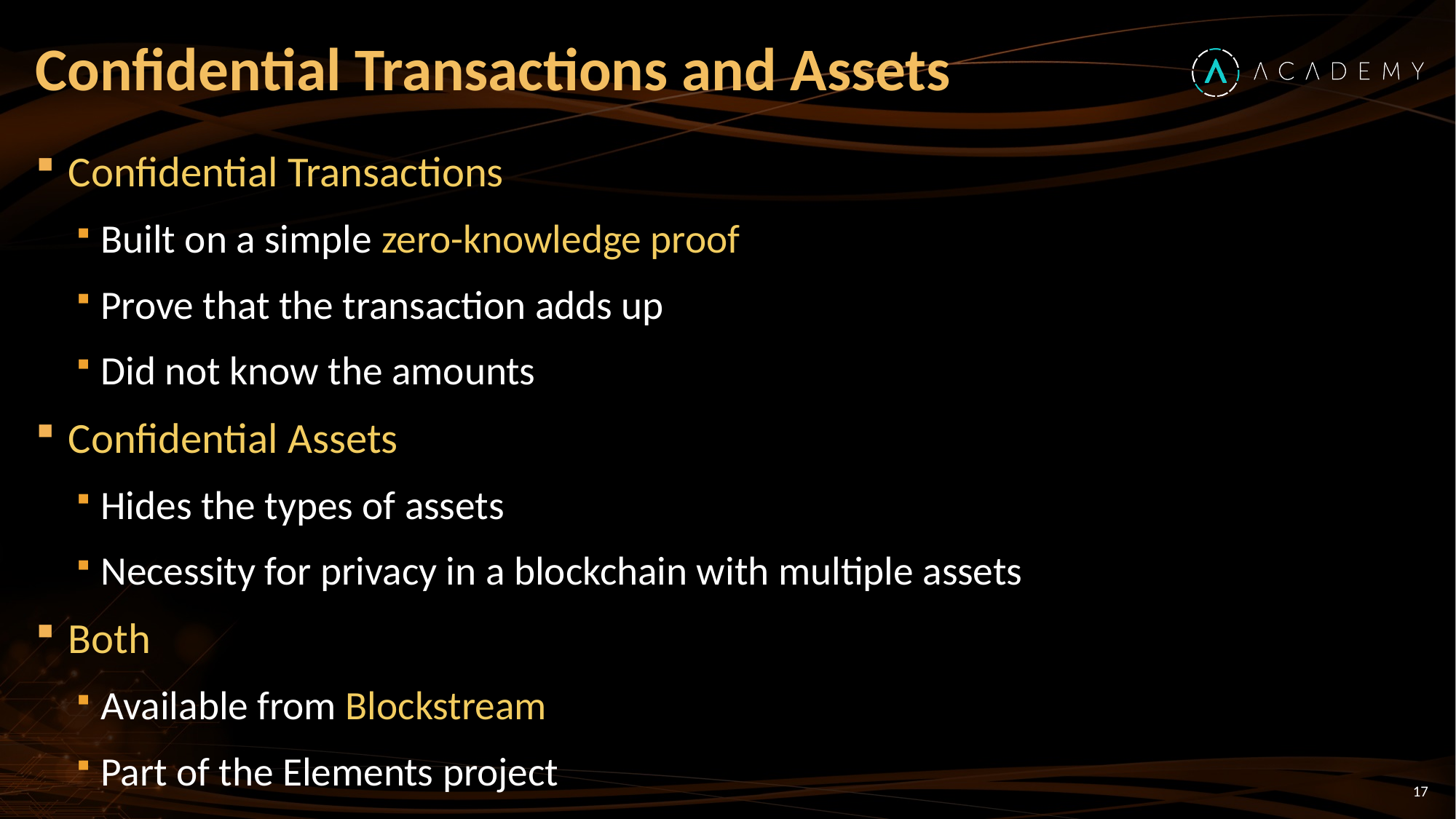

# Confidential Transactions and Assets
Confidential Transactions
Built on a simple zero-knowledge proof
Prove that the transaction adds up
Did not know the amounts
Confidential Assets
Hides the types of assets
Necessity for privacy in a blockchain with multiple assets
Both
Available from Blockstream
Part of the Elements project
17